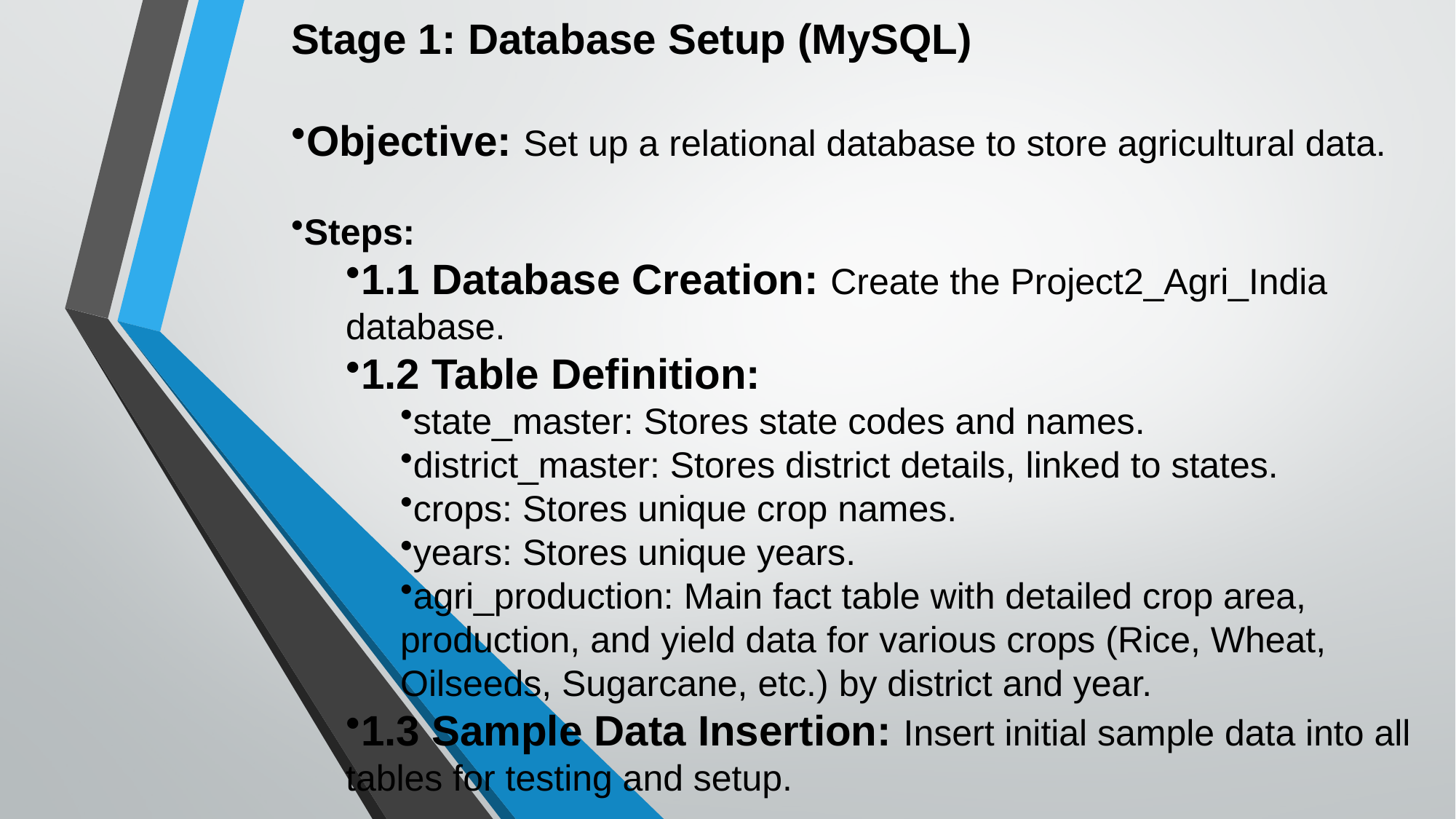

# Stage 1: Database Setup (MySQL)
Objective: Set up a relational database to store agricultural data.
Steps:
1.1 Database Creation: Create the Project2_Agri_India database.
1.2 Table Definition:
state_master: Stores state codes and names.
district_master: Stores district details, linked to states.
crops: Stores unique crop names.
years: Stores unique years.
agri_production: Main fact table with detailed crop area, production, and yield data for various crops (Rice, Wheat, Oilseeds, Sugarcane, etc.) by district and year.
1.3 Sample Data Insertion: Insert initial sample data into all tables for testing and setup.